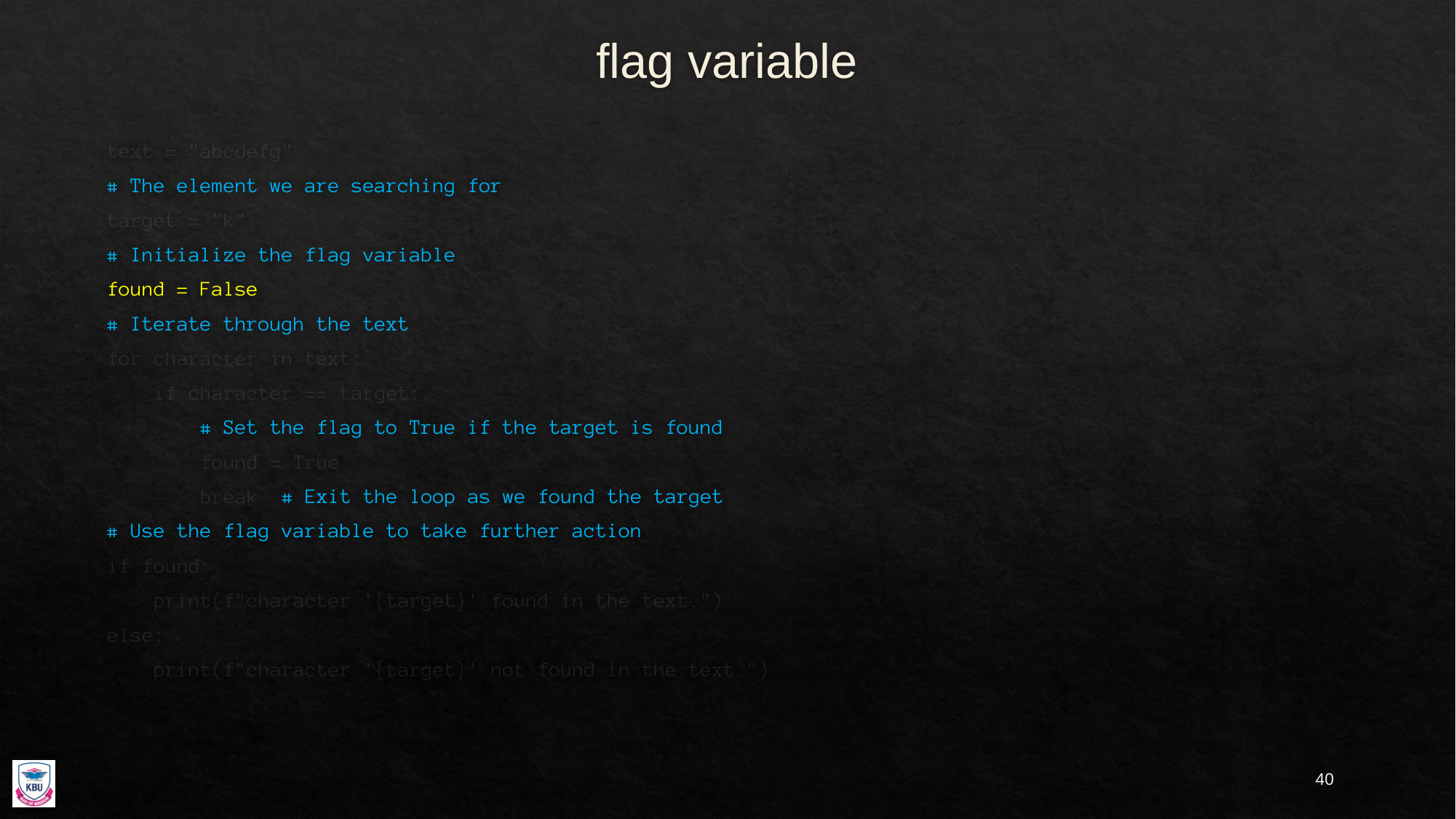

# flag variable
text = "abcdefg"
# The element we are searching for
target = "k"
# Initialize the flag variable
found = False
# Iterate through the text
for character in text:
    if character == target:
        # Set the flag to True if the target is found
        found = True
        break  # Exit the loop as we found the target
# Use the flag variable to take further action
if found:
    print(f"character '{target}' found in the text.")
else:
    print(f"character '{target}' not found in the text.")

40